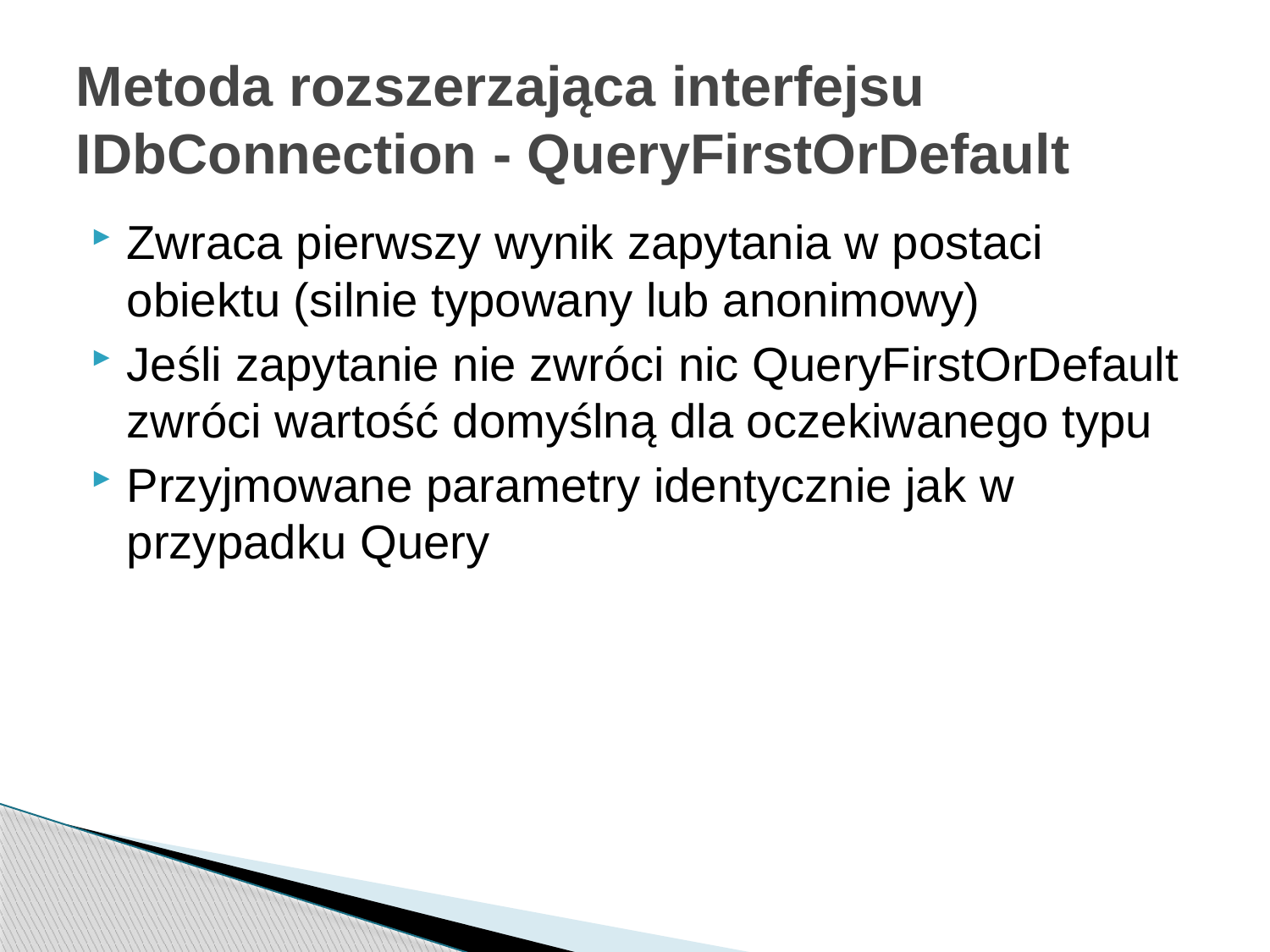

# Metoda rozszerzająca interfejsu IDbConnection - QueryFirstOrDefault
Zwraca pierwszy wynik zapytania w postaci obiektu (silnie typowany lub anonimowy)
Jeśli zapytanie nie zwróci nic QueryFirstOrDefault zwróci wartość domyślną dla oczekiwanego typu
Przyjmowane parametry identycznie jak w przypadku Query